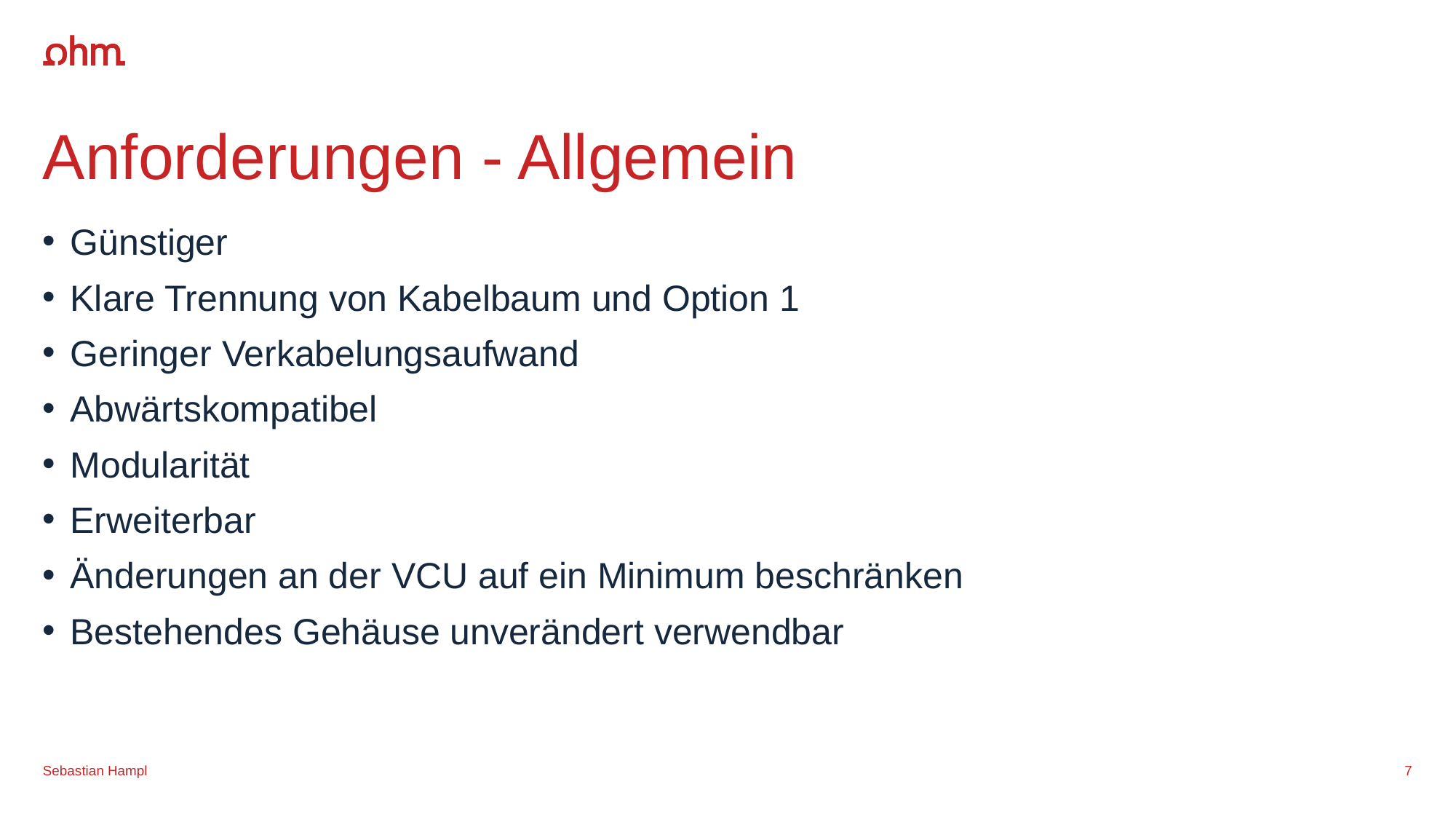

# Anforderungen - Allgemein
Günstiger
Klare Trennung von Kabelbaum und Option 1
Geringer Verkabelungsaufwand
Abwärtskompatibel
Modularität
Erweiterbar
Änderungen an der VCU auf ein Minimum beschränken
Bestehendes Gehäuse unverändert verwendbar

Sebastian Hampl
7